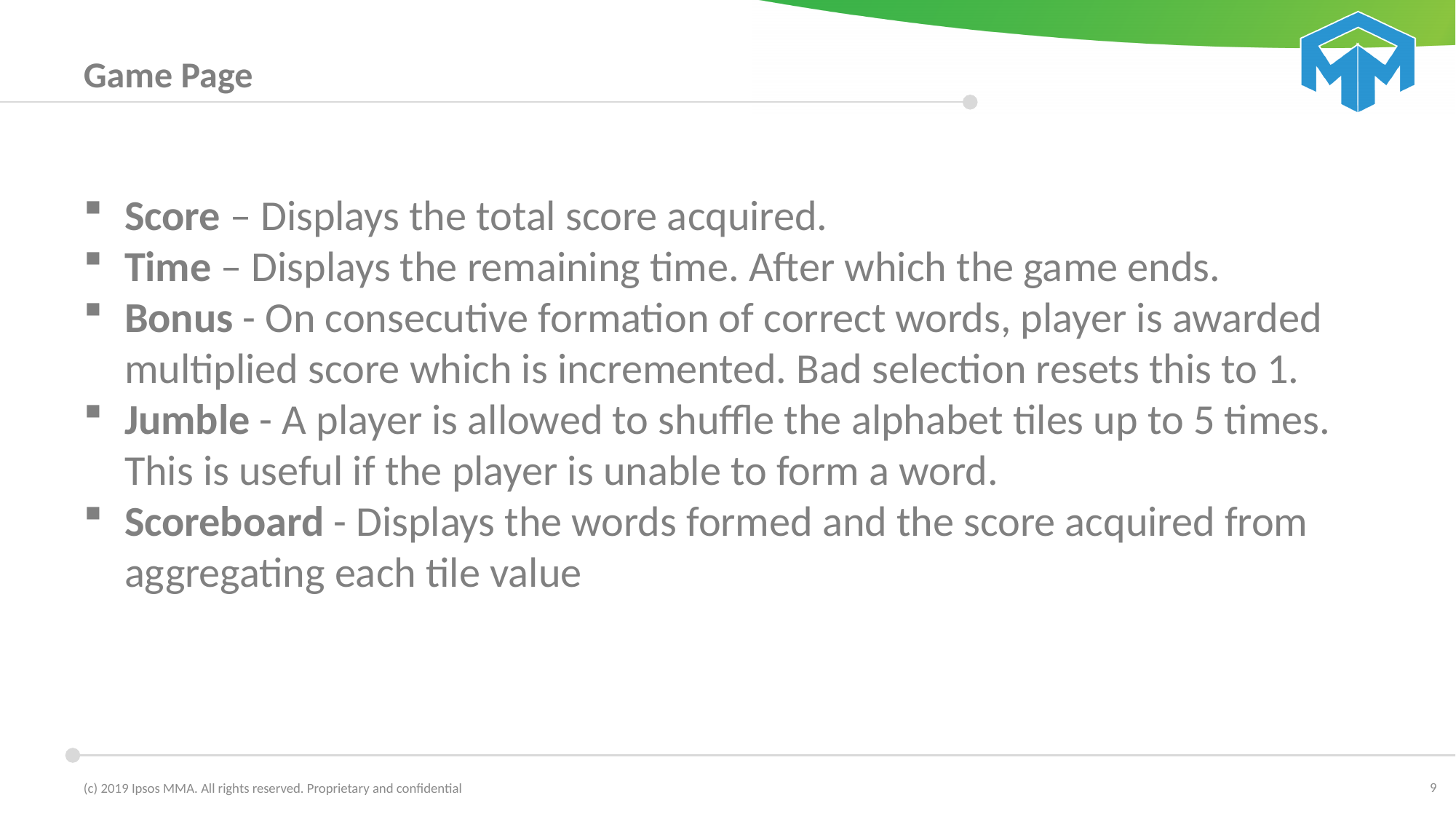

# Game Page

Score – Displays the total score acquired.
Time – Displays the remaining time. After which the game ends.
Bonus - On consecutive formation of correct words, player is awarded multiplied score which is incremented. Bad selection resets this to 1.
Jumble - A player is allowed to shuffle the alphabet tiles up to 5 times. This is useful if the player is unable to form a word.
Scoreboard - Displays the words formed and the score acquired from aggregating each tile value

(c) 2019 Ipsos MMA. All rights reserved. Proprietary and confidential
9